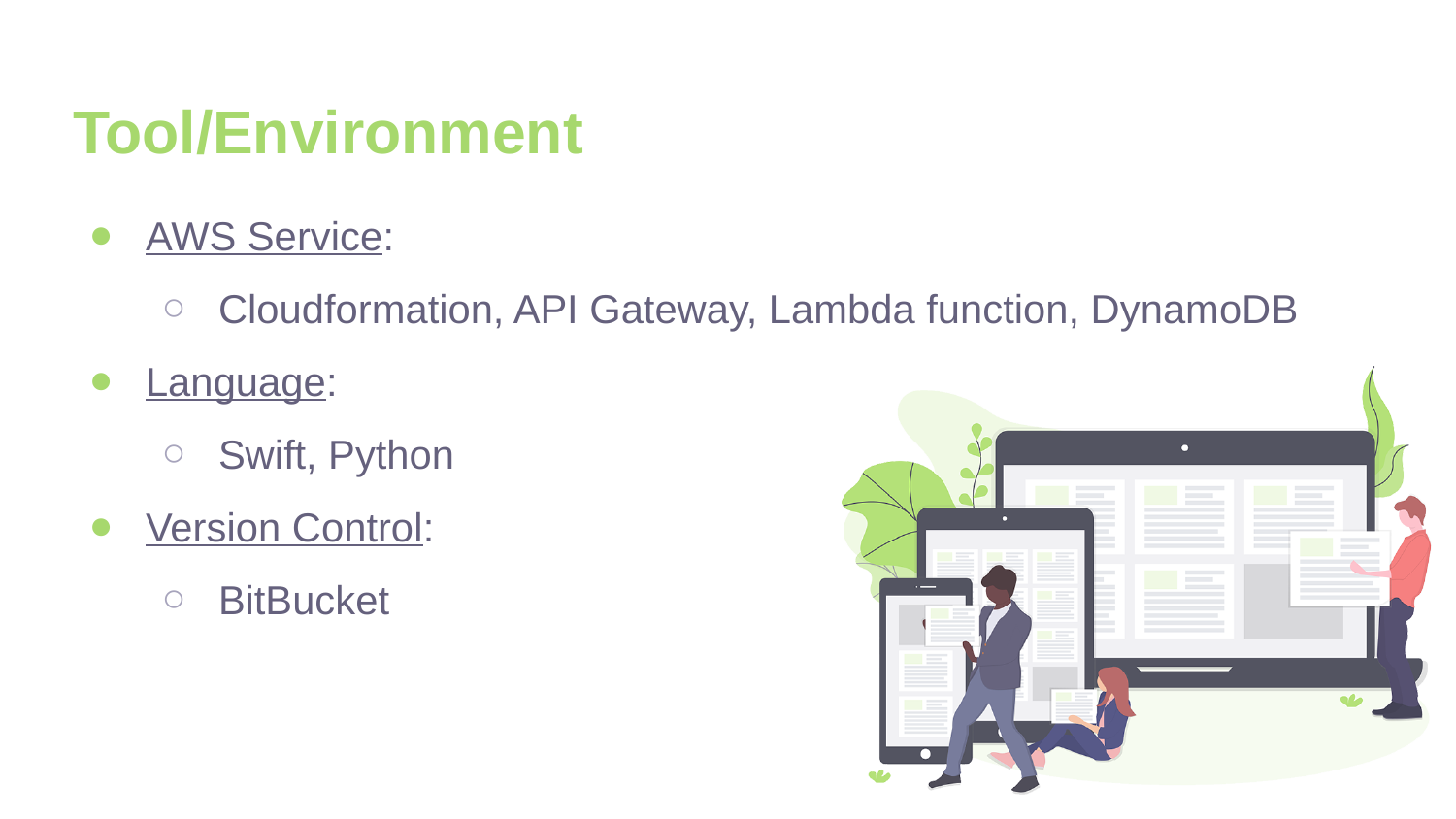

# Tool/Environment
AWS Service:
Cloudformation, API Gateway, Lambda function, DynamoDB
Language:
Swift, Python
Version Control:
BitBucket